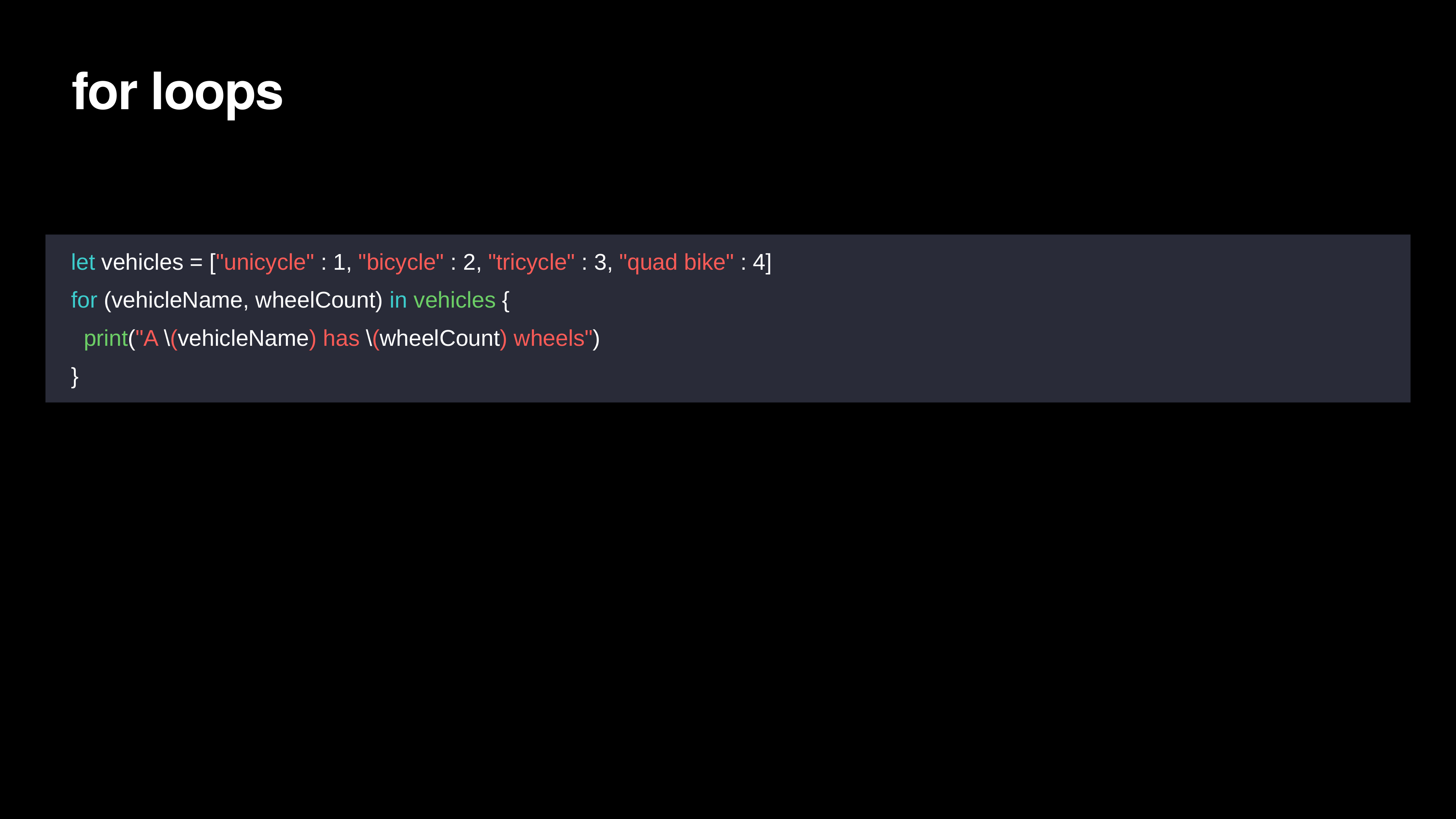

# for loops

let vehicles = ["unicycle" : 1, "bicycle" : 2, "tricycle" : 3, "quad bike" : 4]
for (vehicleName, wheelCount) in vehicles {
  print("A \(vehicleName) has \(wheelCount) wheels")
}